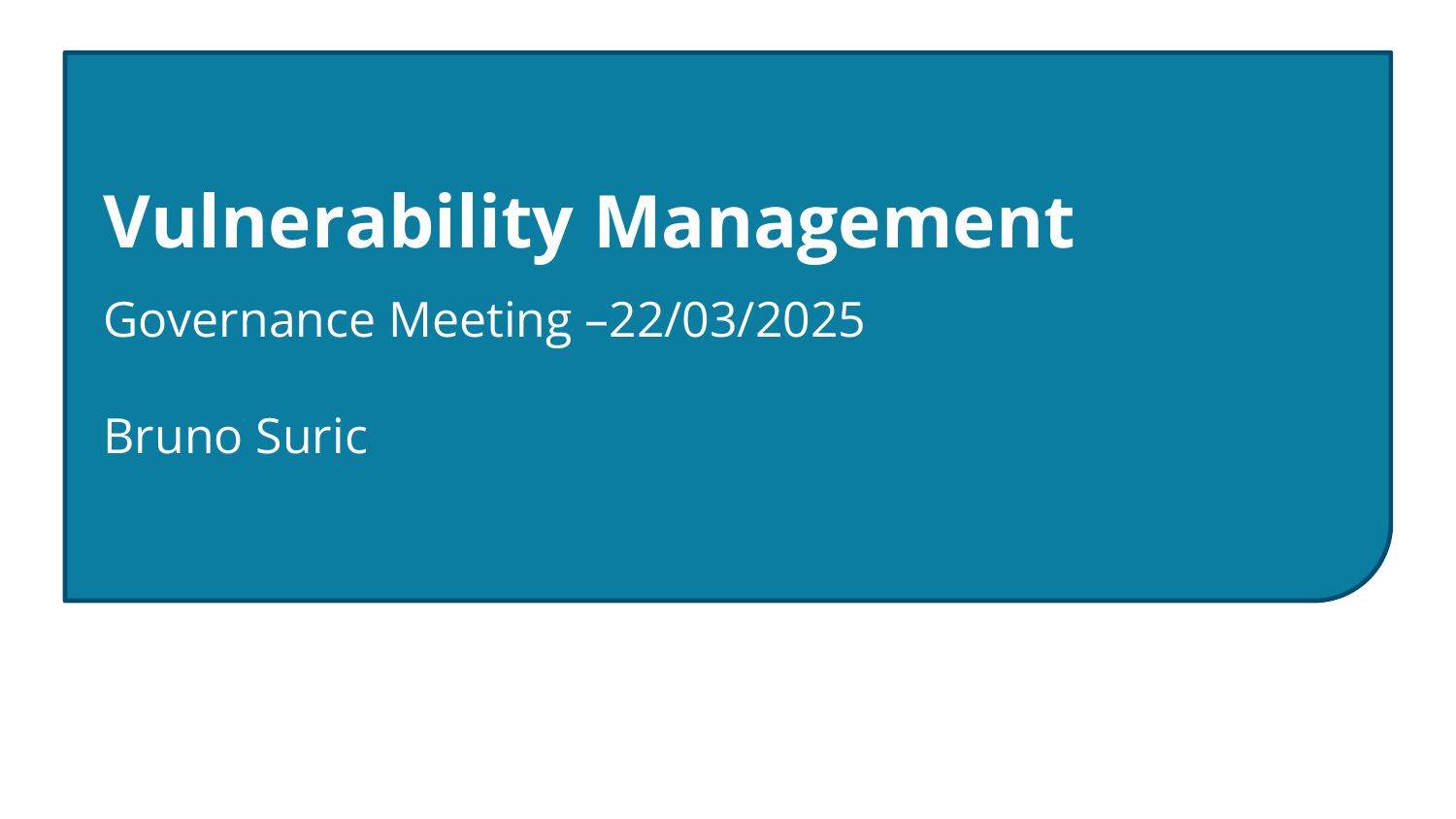

Vulnerability Management
# Governance Meeting –22/03/2025 Bruno Suric